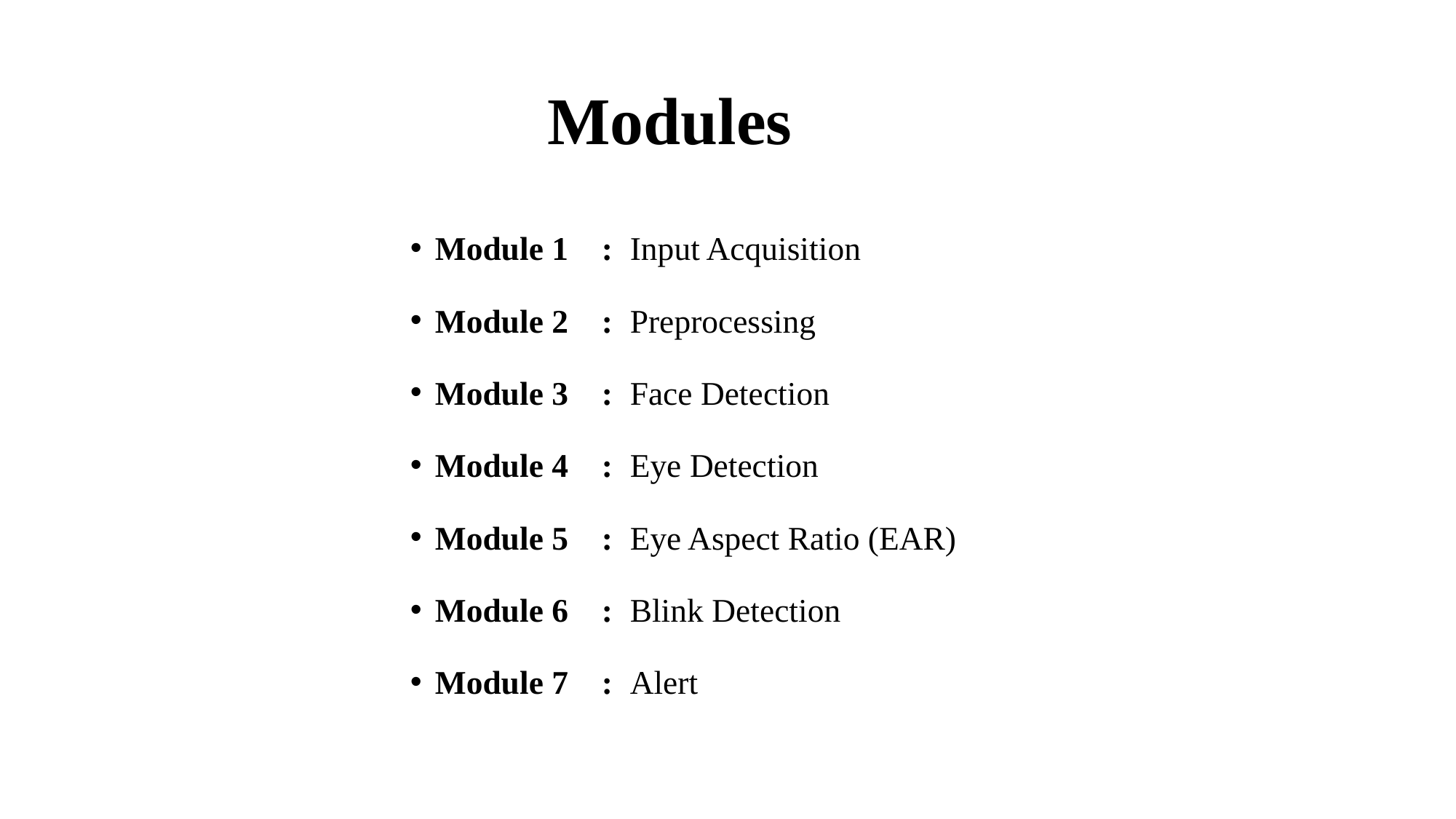

# Modules
Module 1    :  Input Acquisition
Module 2    :  Preprocessing
Module 3    :  Face Detection
Module 4    :  Eye Detection
Module 5    :  Eye Aspect Ratio (EAR)
Module 6    :  Blink Detection
Module 7    :  Alert